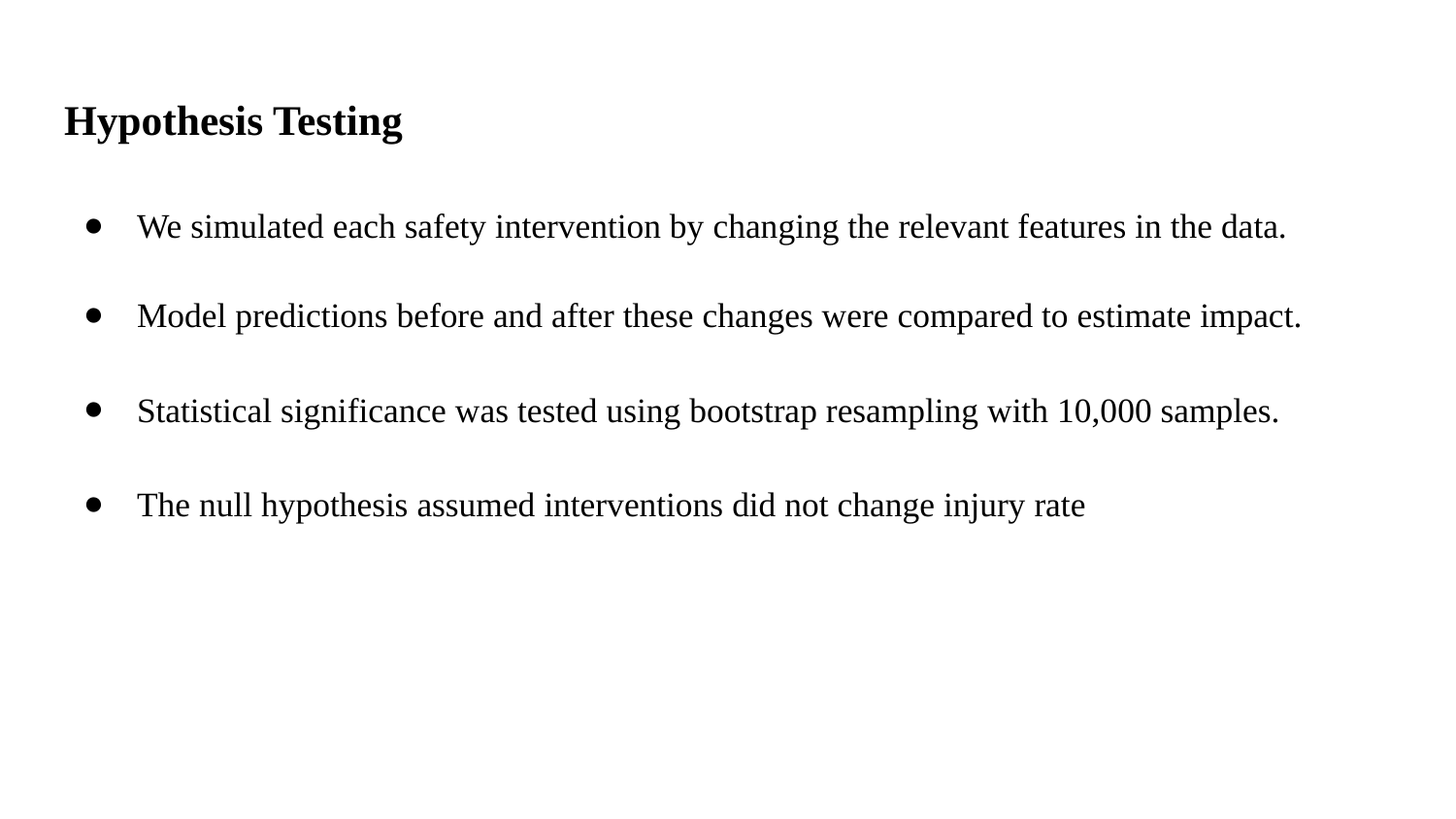

# Hypothesis Testing

We simulated each safety intervention by changing the relevant features in the data.
Model predictions before and after these changes were compared to estimate impact.
Statistical significance was tested using bootstrap resampling with 10,000 samples.
The null hypothesis assumed interventions did not change injury rate